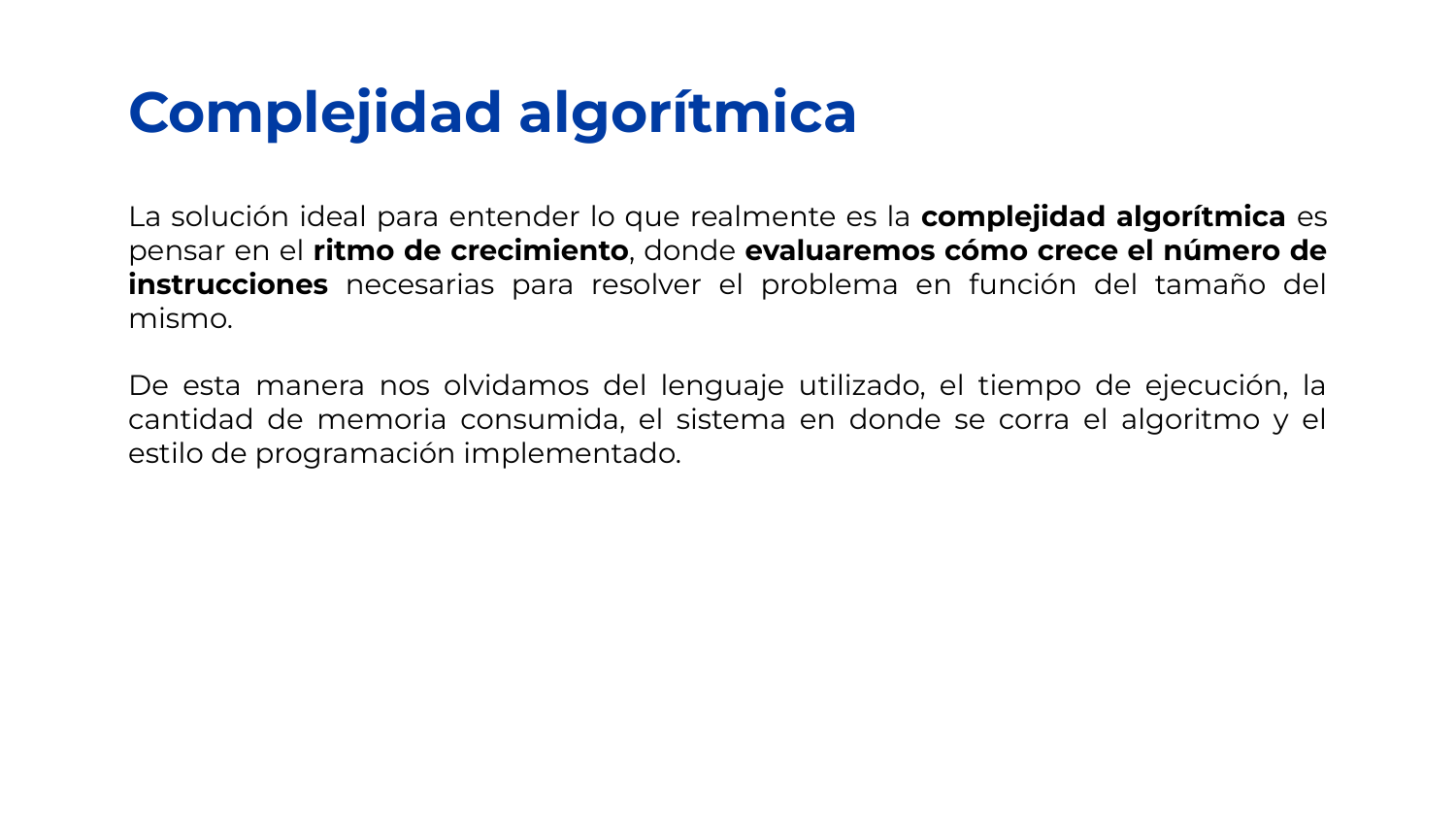

# Complejidad algorítmica
La solución ideal para entender lo que realmente es la complejidad algorítmica es pensar en el ritmo de crecimiento, donde evaluaremos cómo crece el número de instrucciones necesarias para resolver el problema en función del tamaño del mismo.

De esta manera nos olvidamos del lenguaje utilizado, el tiempo de ejecución, la cantidad de memoria consumida, el sistema en donde se corra el algoritmo y el estilo de programación implementado.